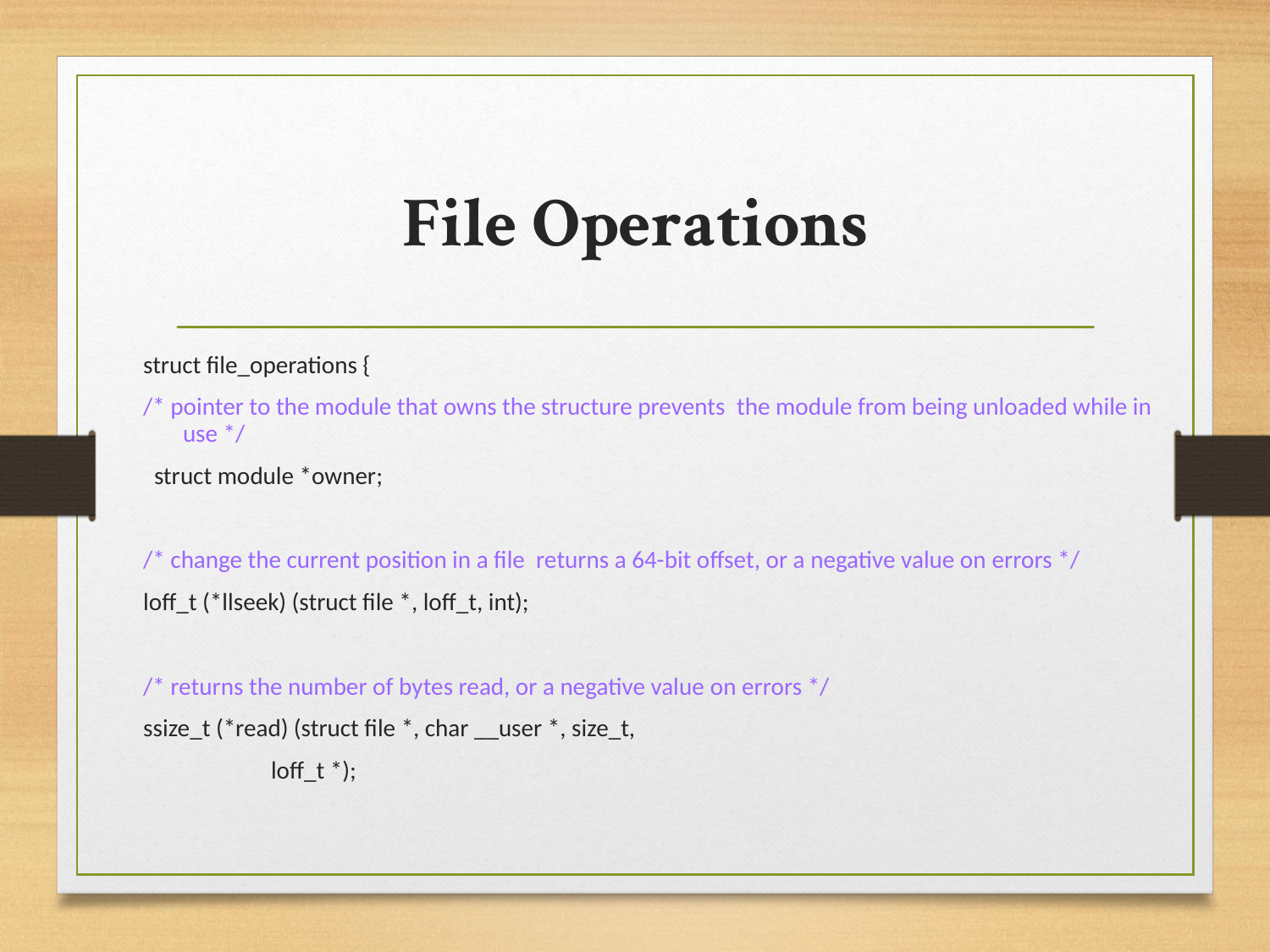

# File Operations
struct file_operations {
/* pointer to the module that owns the structure prevents  the module from being unloaded while in use */
  struct module *owner;

/* change the current position in a file  returns a 64-bit offset, or a negative value on errors */
loff_t (*llseek) (struct file *, loff_t, int);

/* returns the number of bytes read, or a negative value on errors */
ssize_t (*read) (struct file *, char __user *, size_t,
	                loff_t *);